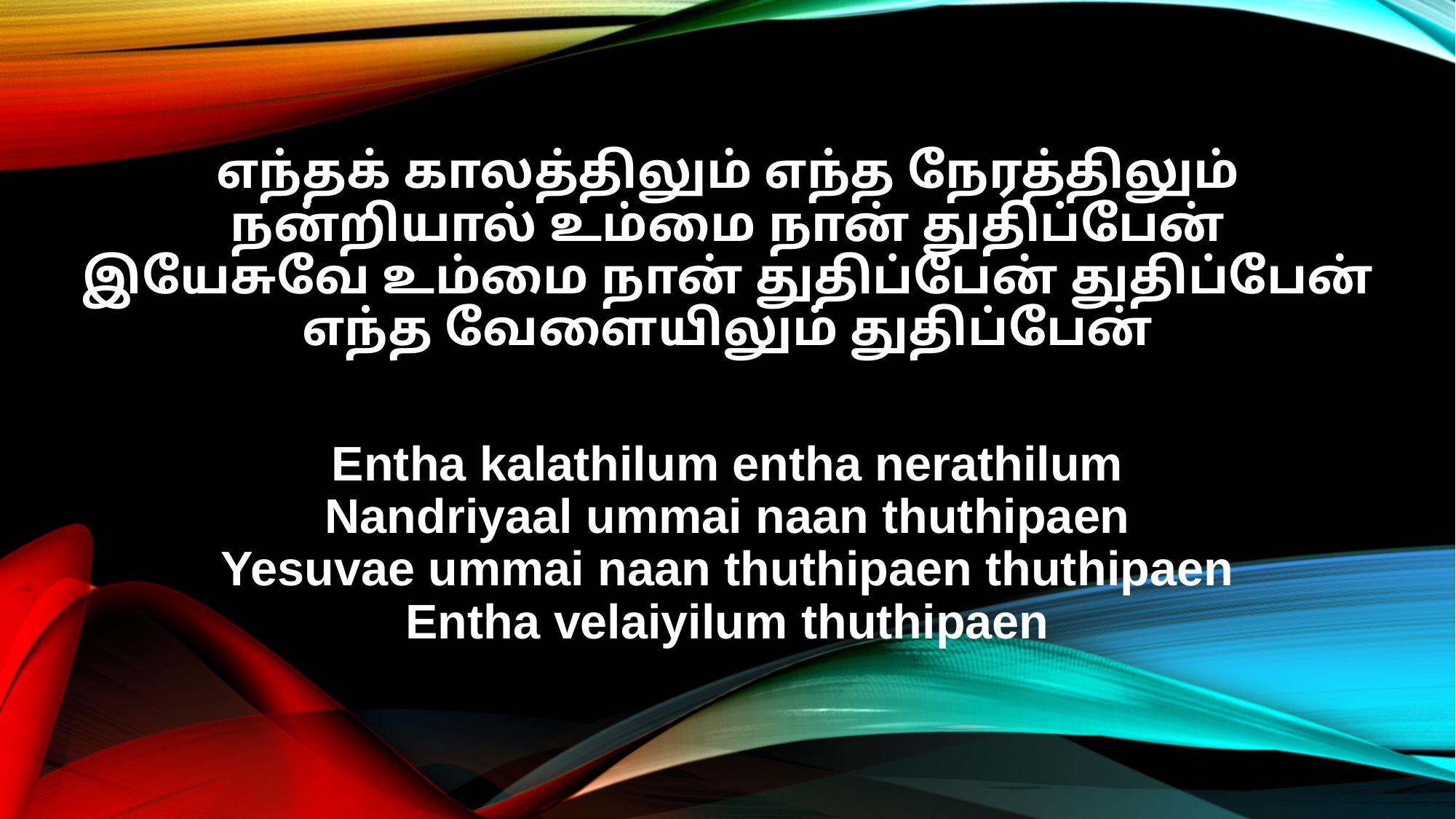

எந்தக் காலத்திலும் எந்த நேரத்திலும்
நன்றியால் உம்மை நான் துதிப்பேன்
இயேசுவே உம்மை நான் துதிப்பேன் துதிப்பேன்
எந்த வேளையிலும் துதிப்பேன்

Entha kalathilum entha nerathilum
Nandriyaal ummai naan thuthipaen
Yesuvae ummai naan thuthipaen thuthipaen
Entha velaiyilum thuthipaen